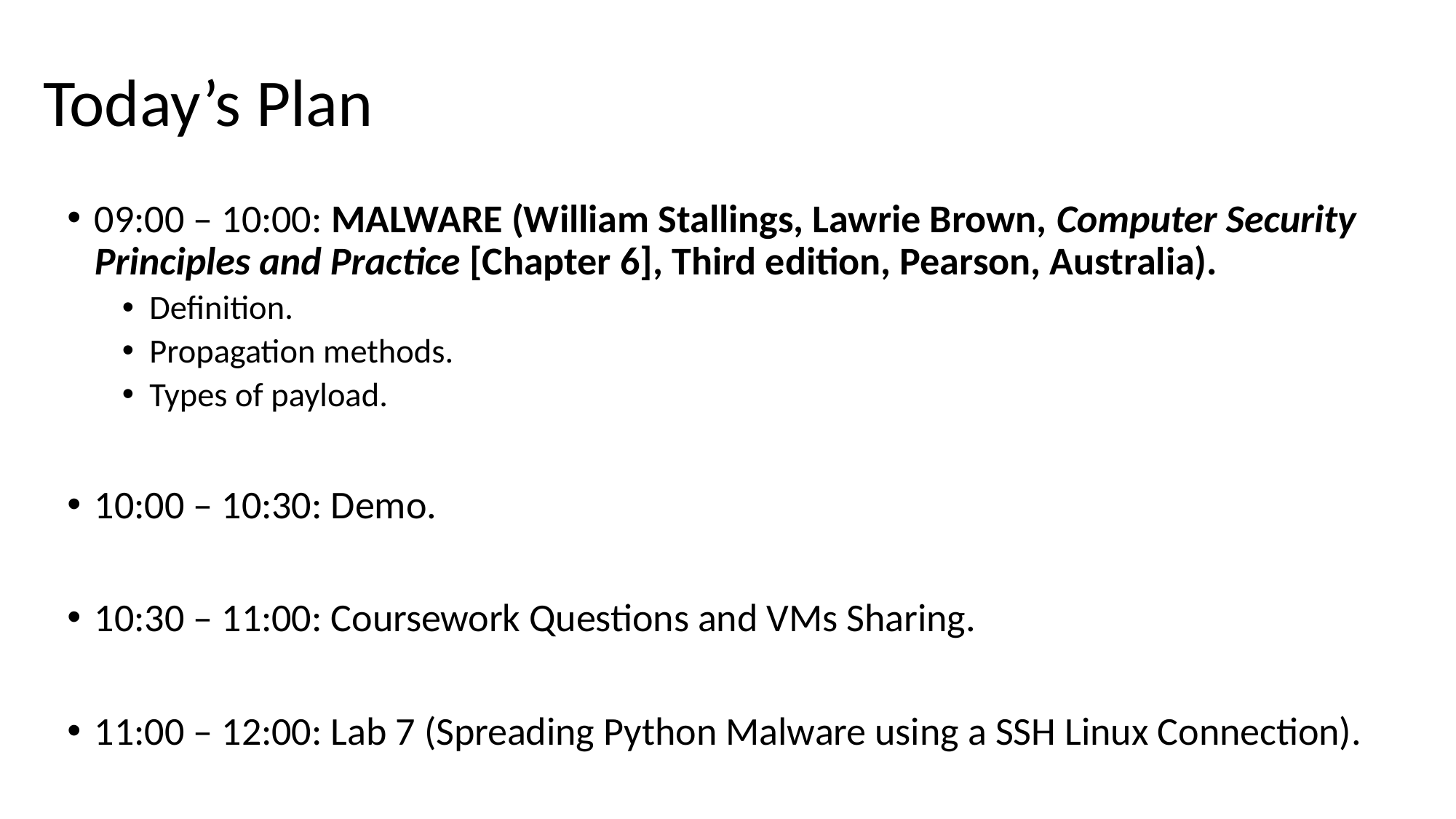

# Today’s Plan
09:00 – 10:00: MALWARE (William Stallings, Lawrie Brown, Computer Security Principles and Practice [Chapter 6], Third edition, Pearson, Australia).
Definition.
Propagation methods.
Types of payload.

10:00 – 10:30: Demo.

10:30 – 11:00: Coursework Questions and VMs Sharing.

11:00 – 12:00: Lab 7 (Spreading Python Malware using a SSH Linux Connection).